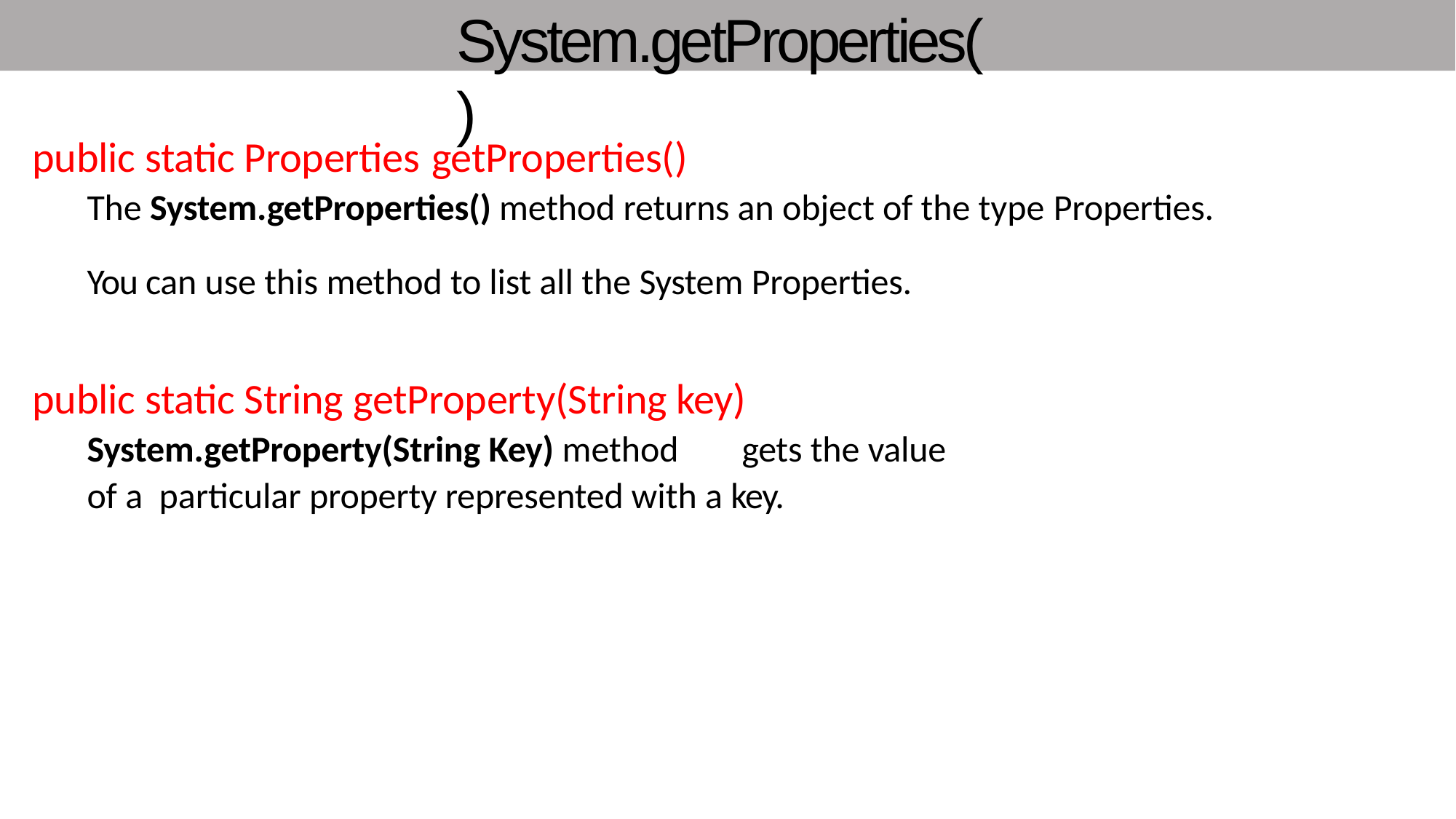

# System.getProperties()
public static Properties getProperties()
The System.getProperties() method returns an object of the type Properties.
You can use this method to list all the System Properties.

public static String getProperty(String key)  System.getProperty(String Key) method	gets the value of a  particular property represented with a key.